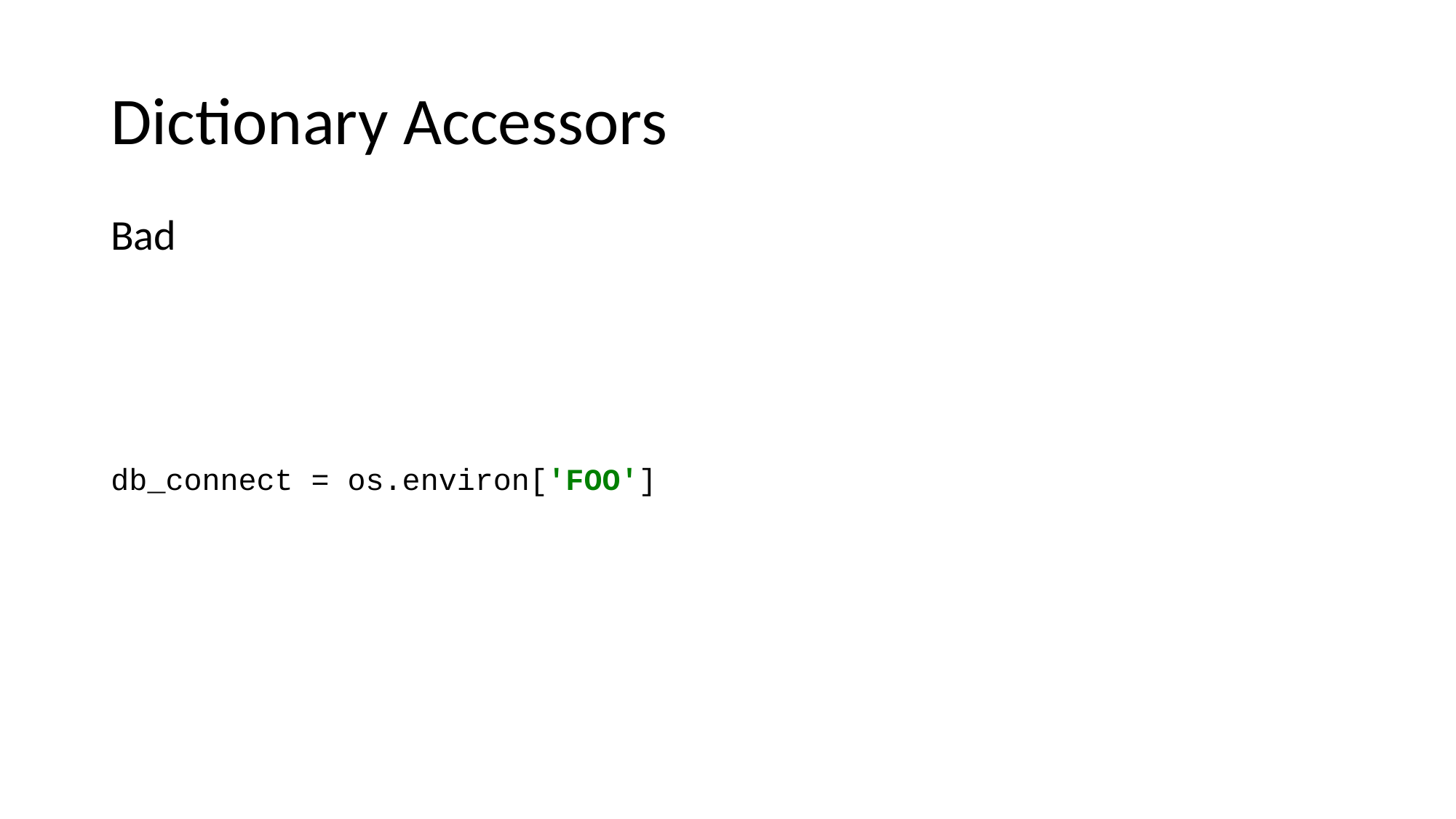

# Dictionary Accessors
Bad
db_connect = os.environ['FOO']